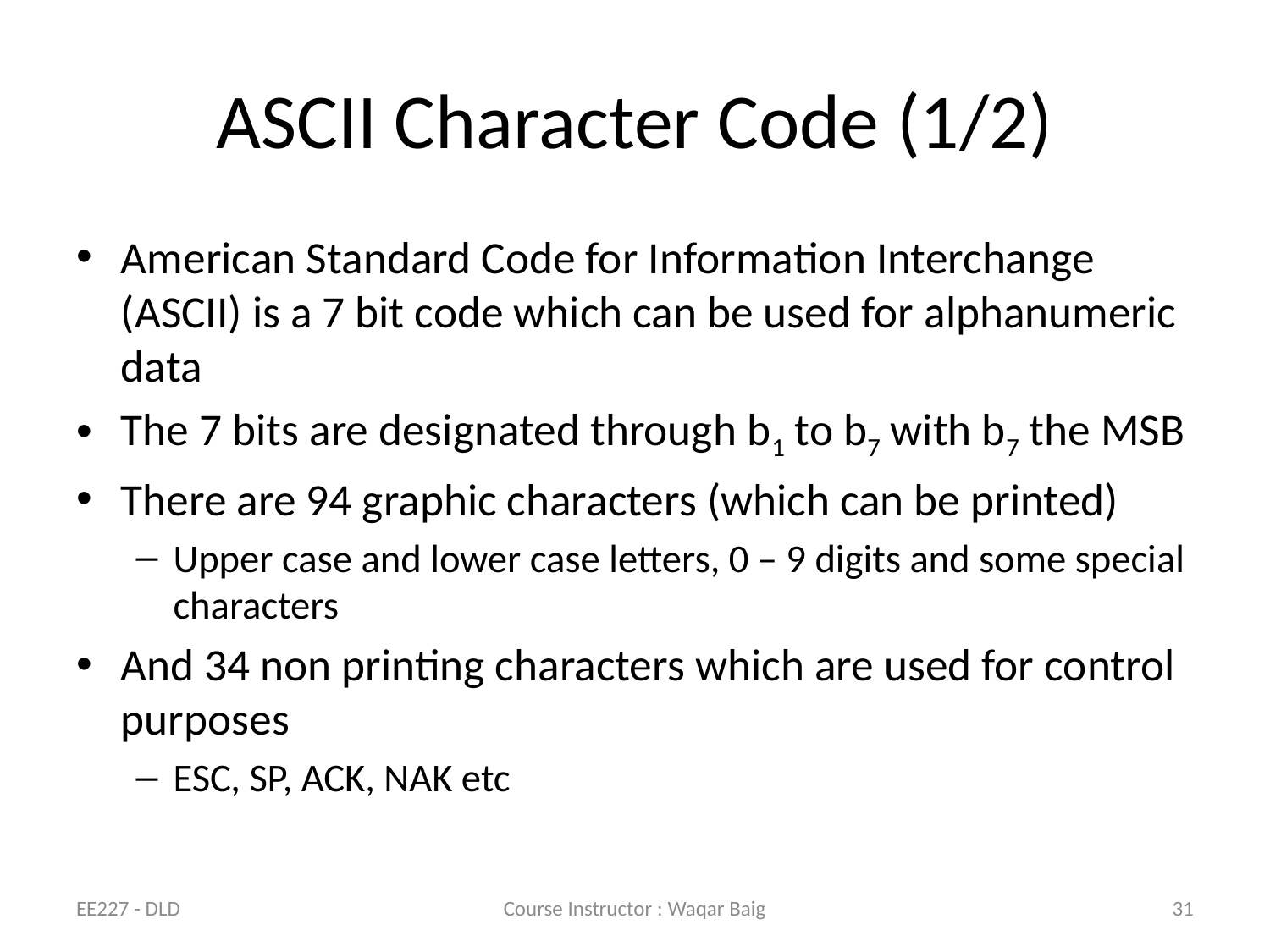

# ASCII Character Code (1/2)
American Standard Code for Information Interchange (ASCII) is a 7 bit code which can be used for alphanumeric data
The 7 bits are designated through b1 to b7 with b7 the MSB
There are 94 graphic characters (which can be printed)
Upper case and lower case letters, 0 – 9 digits and some special characters
And 34 non printing characters which are used for control purposes
ESC, SP, ACK, NAK etc

EE227 - DLD
Course Instructor : Waqar Baig
31